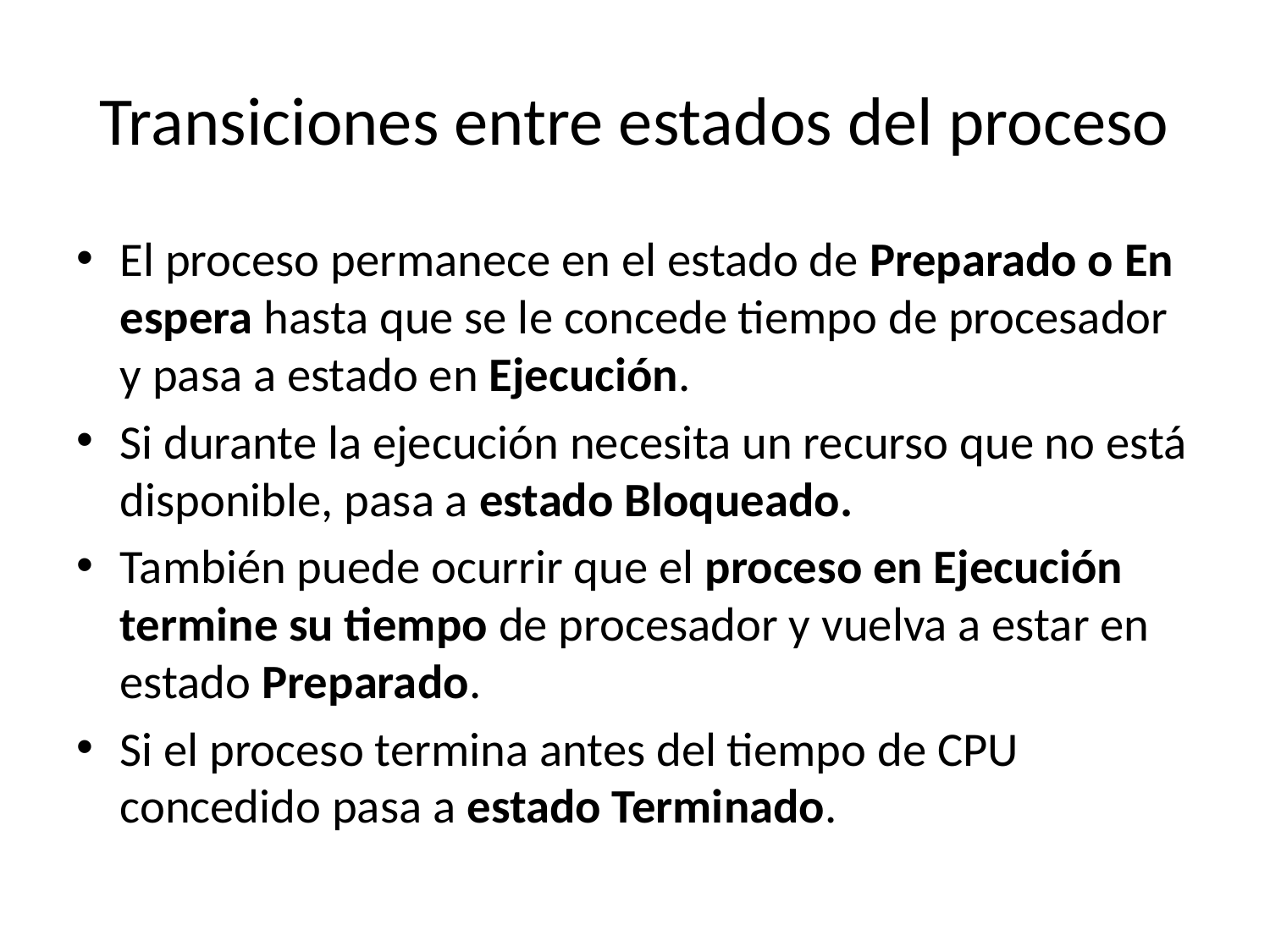

# Transiciones entre estados del proceso
El proceso permanece en el estado de Preparado o En espera hasta que se le concede tiempo de procesador y pasa a estado en Ejecución.
Si durante la ejecución necesita un recurso que no está disponible, pasa a estado Bloqueado.
También puede ocurrir que el proceso en Ejecución termine su tiempo de procesador y vuelva a estar en estado Preparado.
Si el proceso termina antes del tiempo de CPU concedido pasa a estado Terminado.